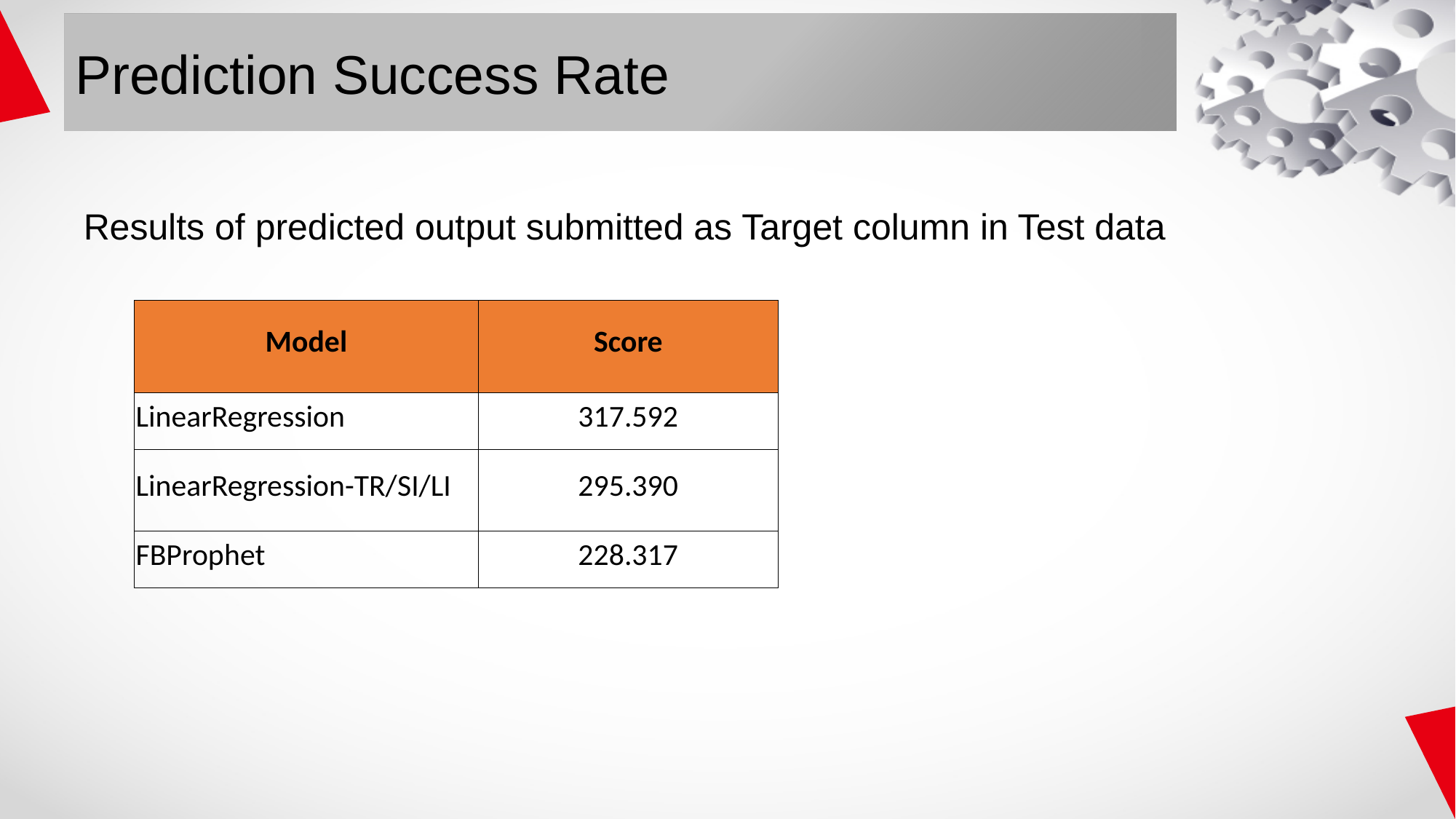

# Prediction Success Rate
7

Results of predicted output submitted as Target column in Test data

| Model | Score |
| --- | --- |
| LinearRegression | 317.592 |
| LinearRegression-TR/SI/LI | 295.390 |
| FBProphet | 228.317 |